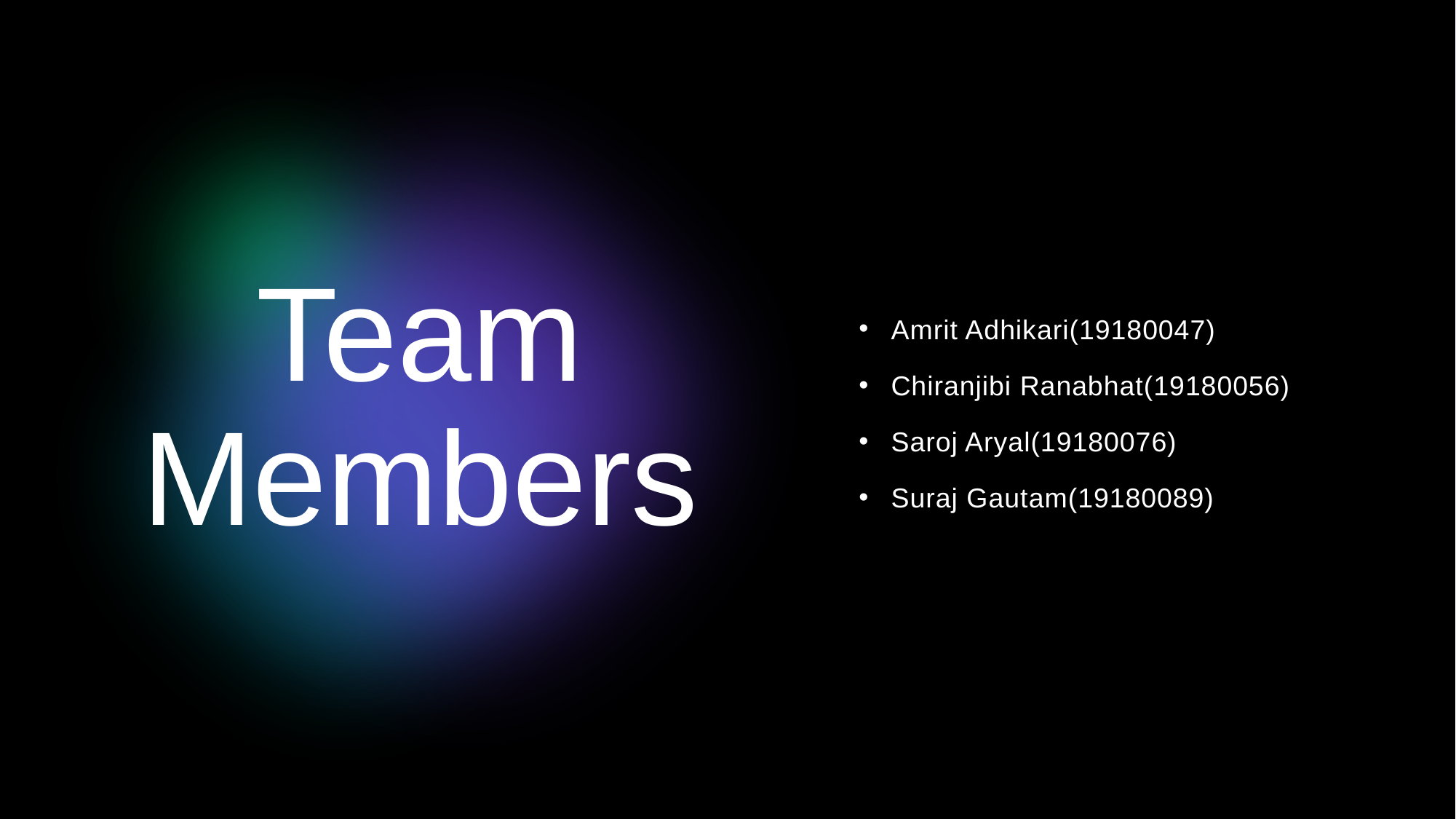

Amrit Adhikari(19180047)
Chiranjibi Ranabhat(19180056)
Saroj Aryal(19180076)
Suraj Gautam(19180089)
# Team Members